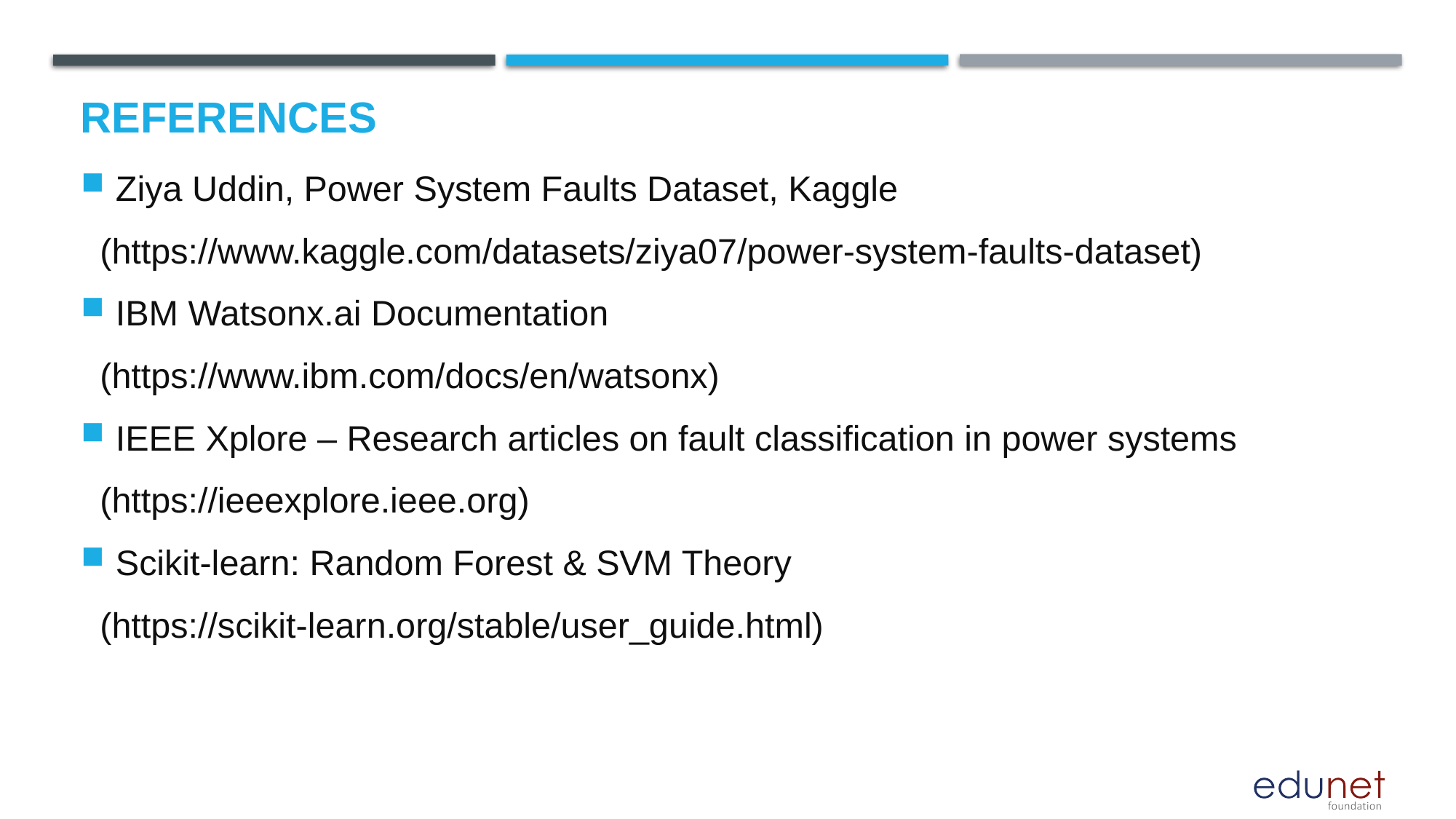

# References
Ziya Uddin, Power System Faults Dataset, Kaggle
  (https://www.kaggle.com/datasets/ziya07/power-system-faults-dataset)
IBM Watsonx.ai Documentation
  (https://www.ibm.com/docs/en/watsonx)
IEEE Xplore – Research articles on fault classification in power systems
  (https://ieeexplore.ieee.org)
Scikit-learn: Random Forest & SVM Theory
  (https://scikit-learn.org/stable/user_guide.html)